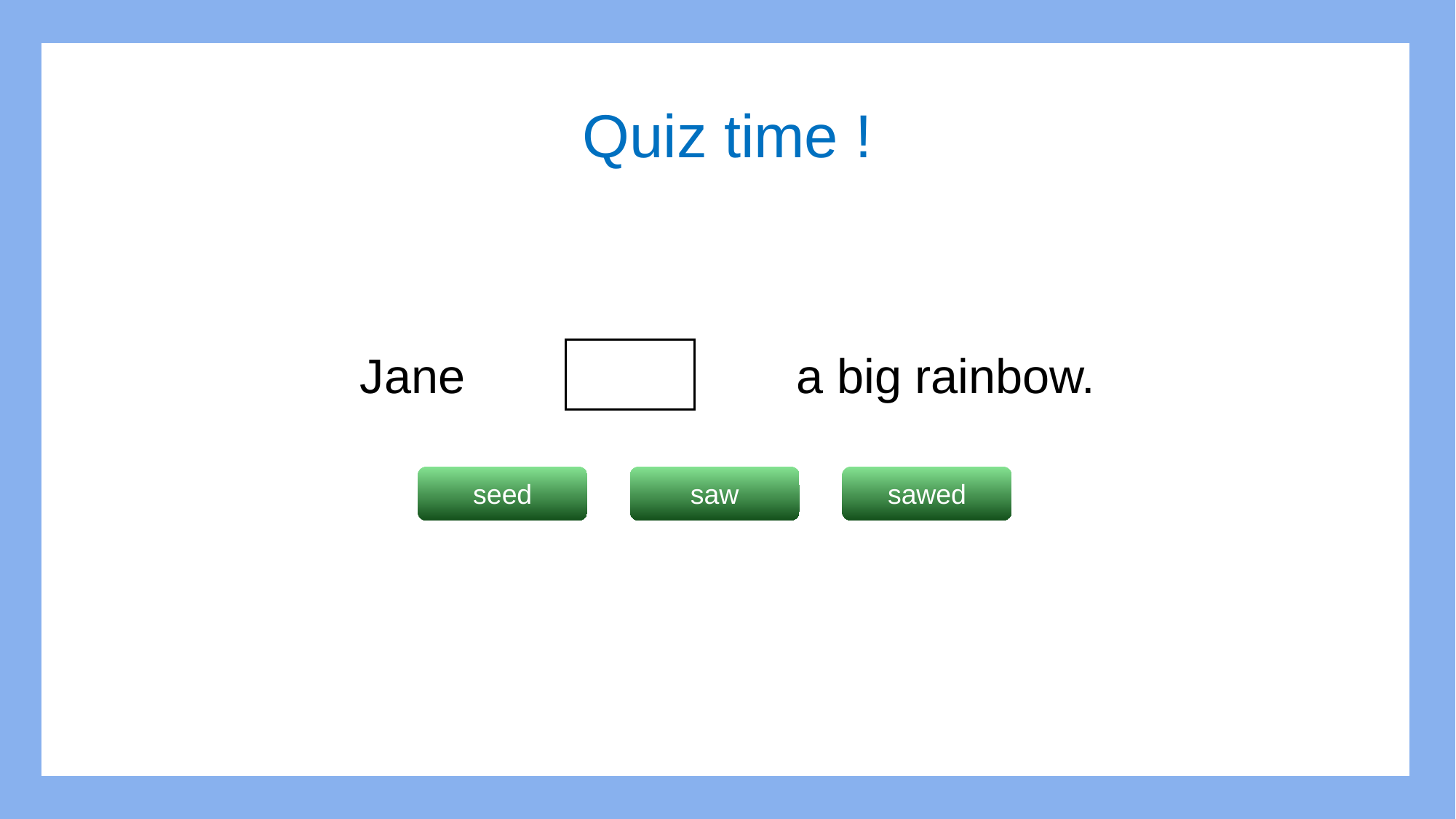

Quiz time !
Jane 			a big rainbow.

seed
saw
sawed